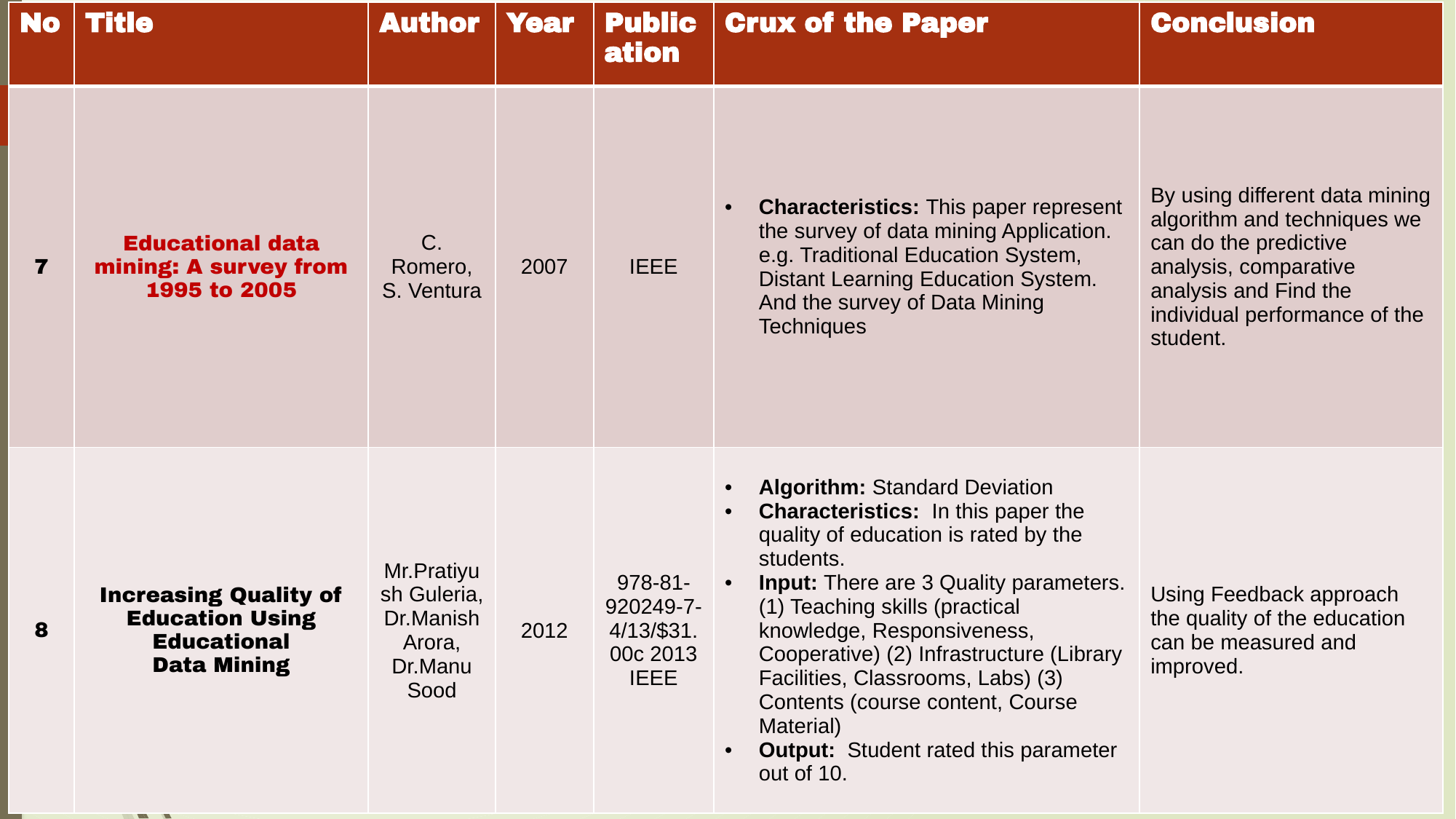

| No | Title | Author | Year | Publication | Crux of the Paper | Conclusion |
| --- | --- | --- | --- | --- | --- | --- |
| 7 | Educational data mining: A survey from 1995 to 2005 | C. Romero, S. Ventura | 2007 | IEEE | Characteristics: This paper represent the survey of data mining Application. e.g. Traditional Education System, Distant Learning Education System. And the survey of Data Mining Techniques | By using different data mining algorithm and techniques we can do the predictive analysis, comparative analysis and Find the individual performance of the student. |
| 8 | Increasing Quality of Education Using Educational Data Mining | Mr.Pratiyush Guleria, Dr.Manish Arora, Dr.Manu Sood | 2012 | 978-81-920249-7-4/13/$31.00c 2013 IEEE | Algorithm: Standard Deviation Characteristics: In this paper the quality of education is rated by the students. Input: There are 3 Quality parameters. (1) Teaching skills (practical knowledge, Responsiveness, Cooperative) (2) Infrastructure (Library Facilities, Classrooms, Labs) (3) Contents (course content, Course Material) Output: Student rated this parameter out of 10. | Using Feedback approach the quality of the education can be measured and improved. |
#